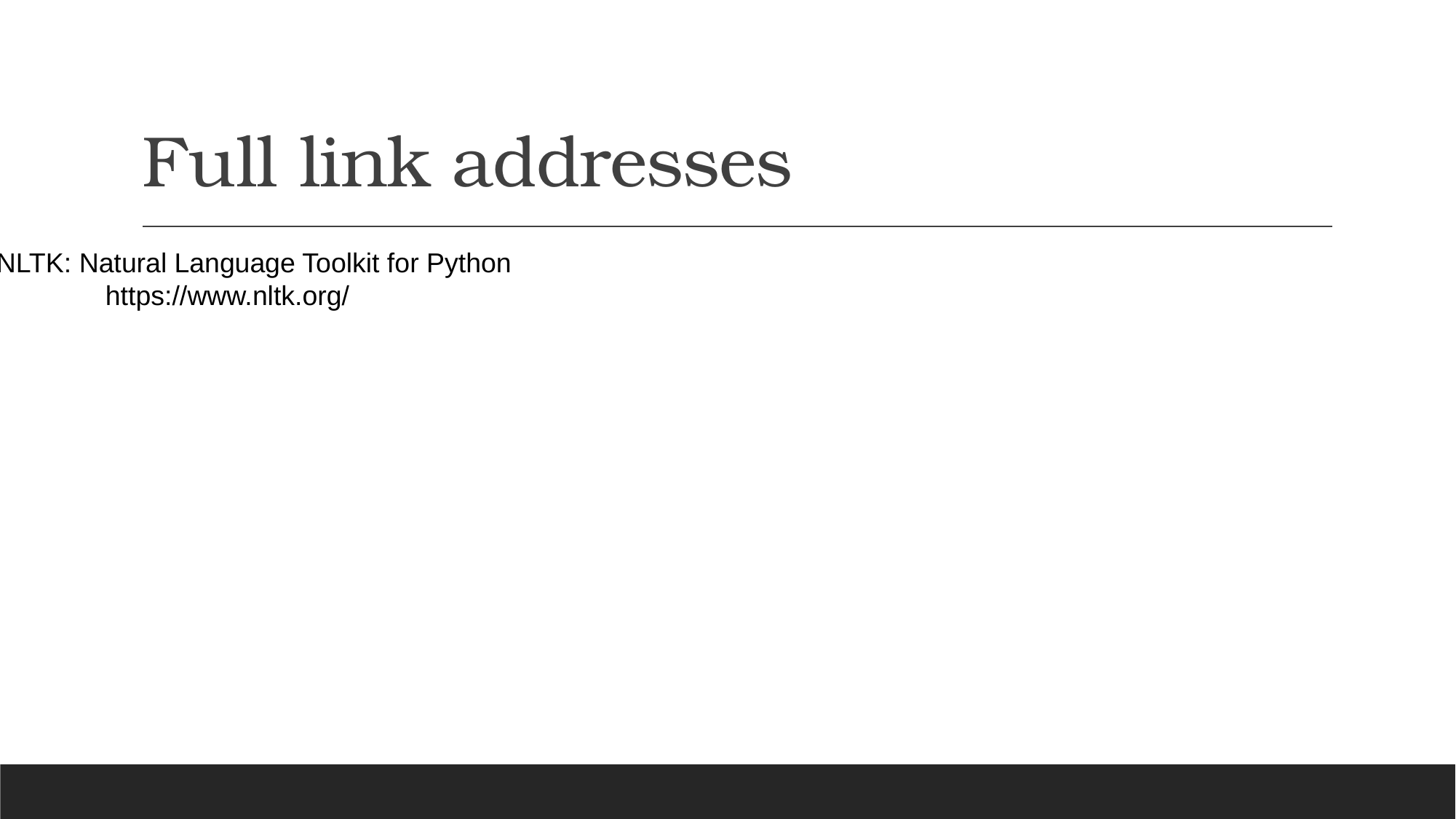

# Full link addresses
NLTK: Natural Language Toolkit for Python
	https://www.nltk.org/